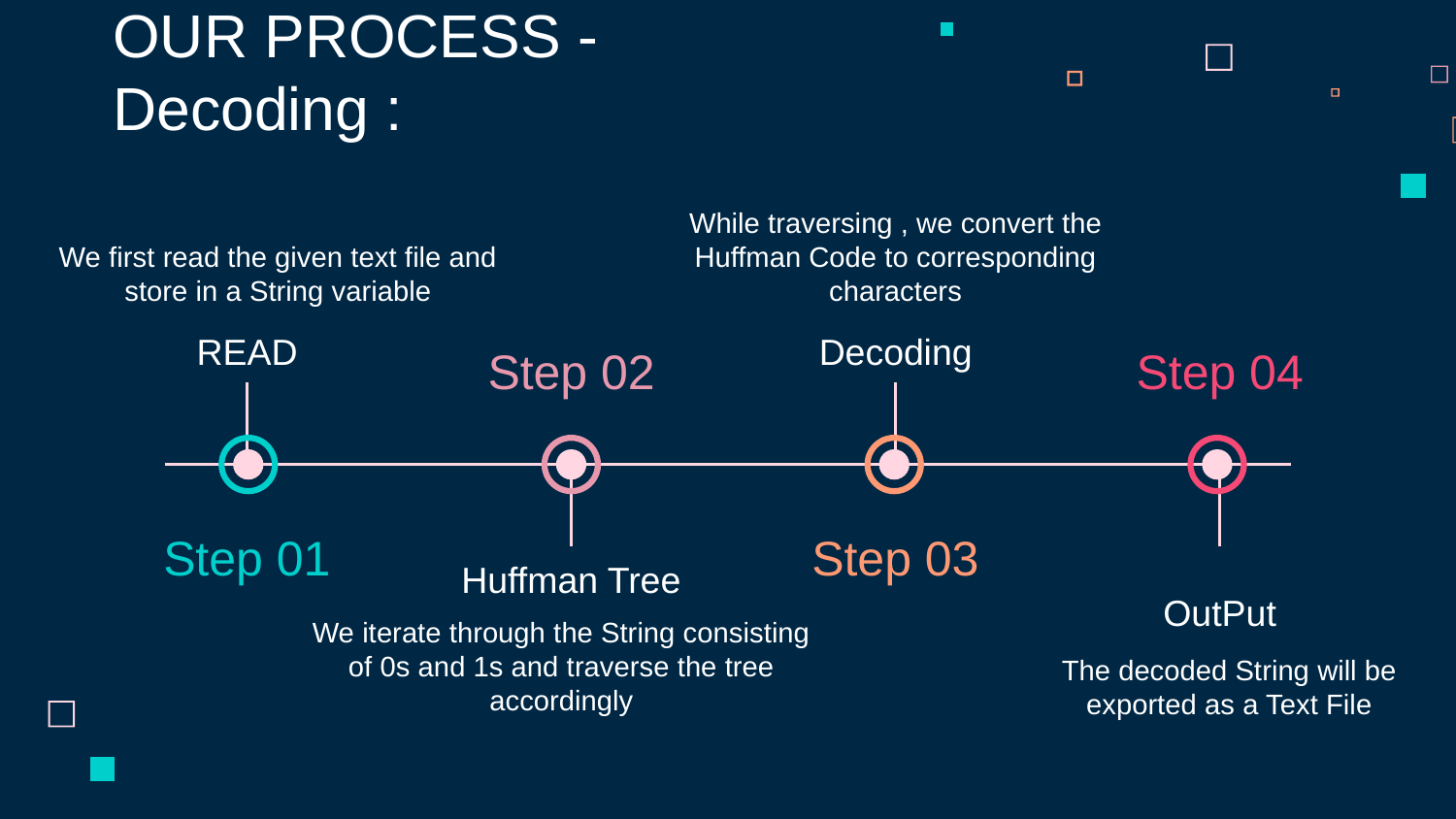

# OUR PROCESS - Decoding :
We first read the given text file and store in a String variable
While traversing , we convert the Huffman Code to corresponding characters
READ
Decoding
Step 02
Step 04

Step 01
Step 03
Huffman Tree

OutPut
We iterate through the String consisting of 0s and 1s and traverse the tree accordingly
The decoded String will be exported as a Text File